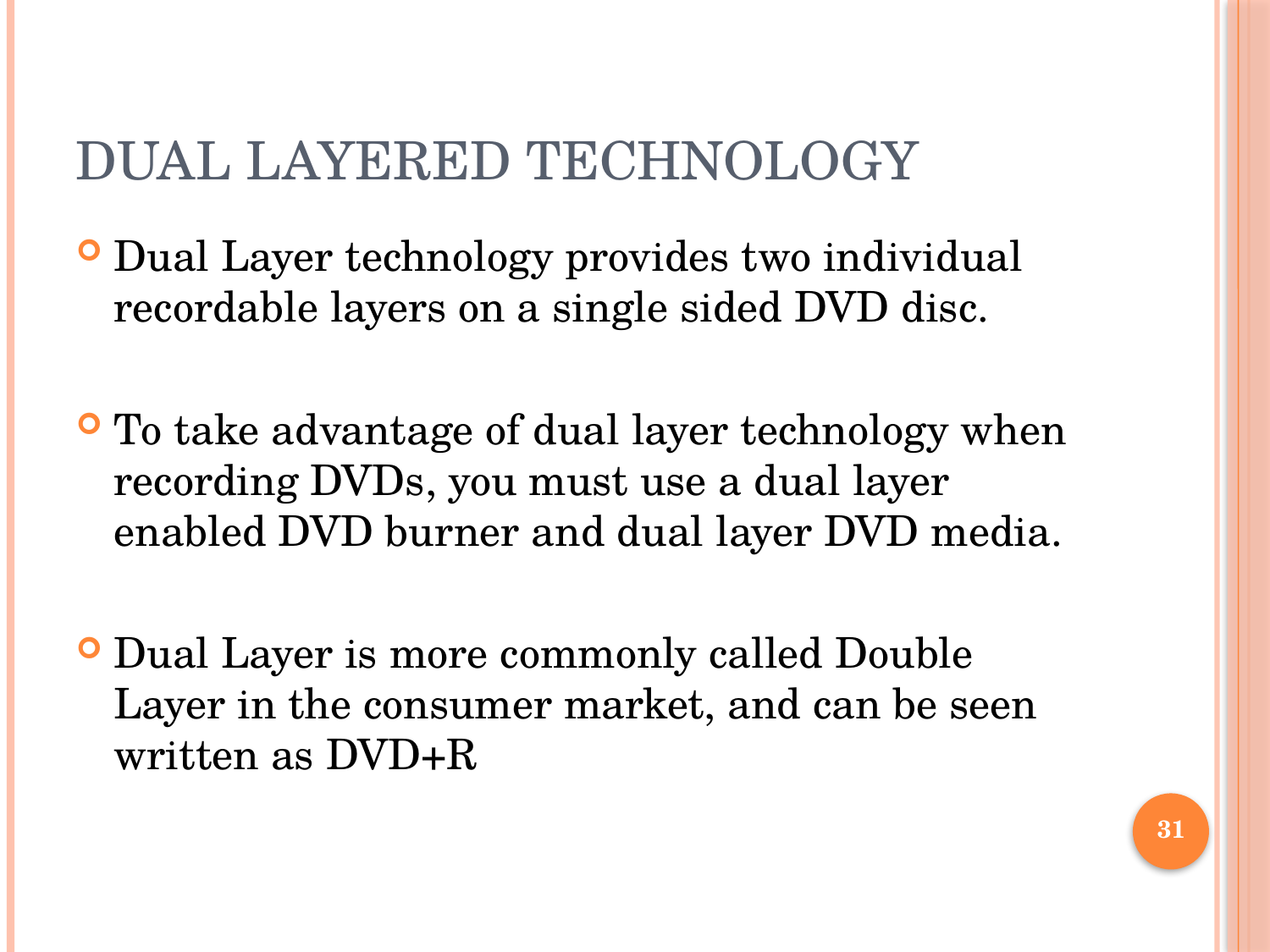

# Dual Layered Technology
Dual Layer technology provides two individual recordable layers on a single sided DVD disc.

To take advantage of dual layer technology when recording DVDs, you must use a dual layer enabled DVD burner and dual layer DVD media.

Dual Layer is more commonly called Double Layer in the consumer market, and can be seen written as DVD+R
31